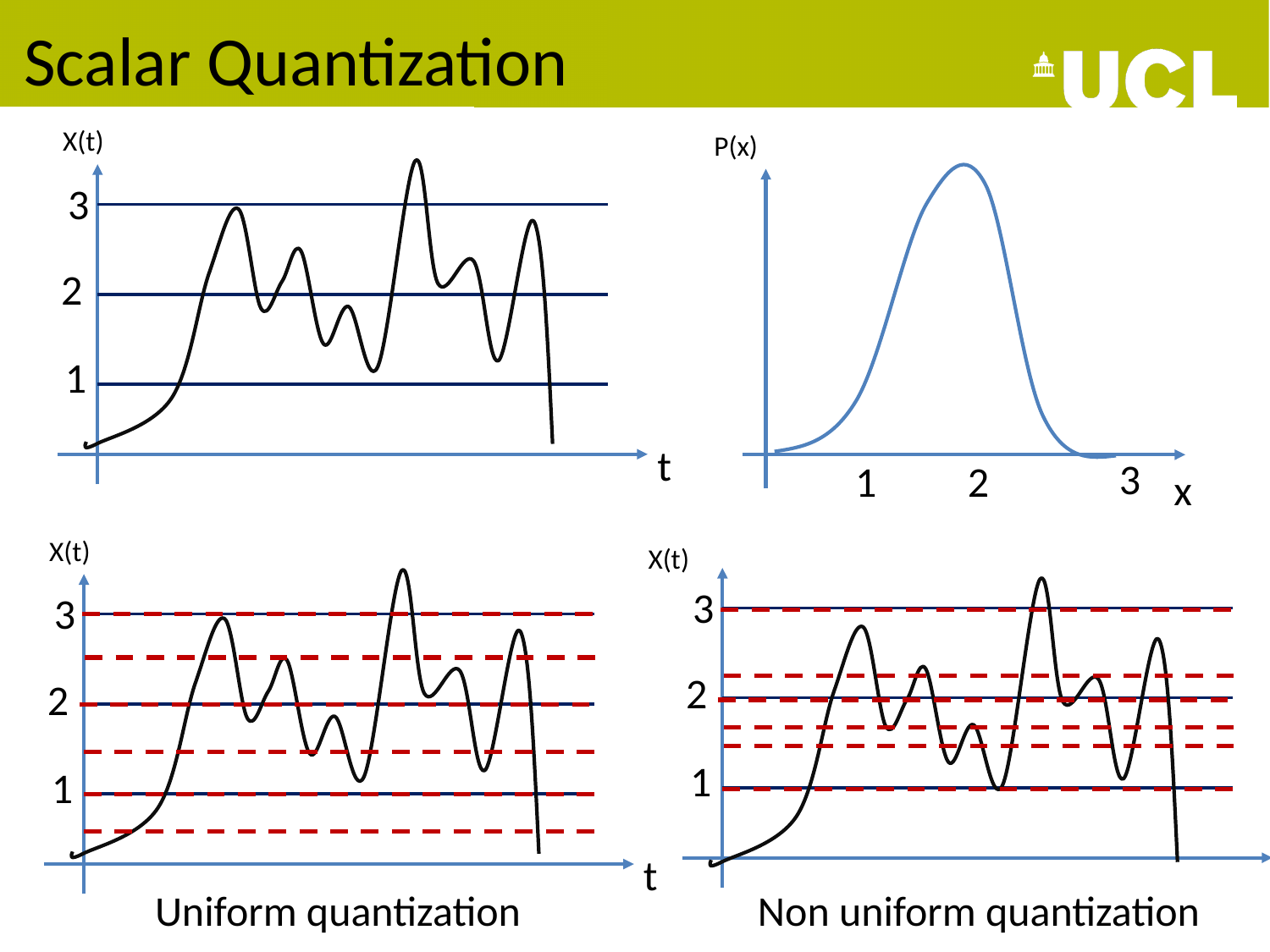

# Scalar Quantization
X(t)
P(x)

3
2
1
t
3
1
2
x
X(t)
X(t)

3
3

2
2
1
1
t
t
Uniform quantization
Non uniform quantization